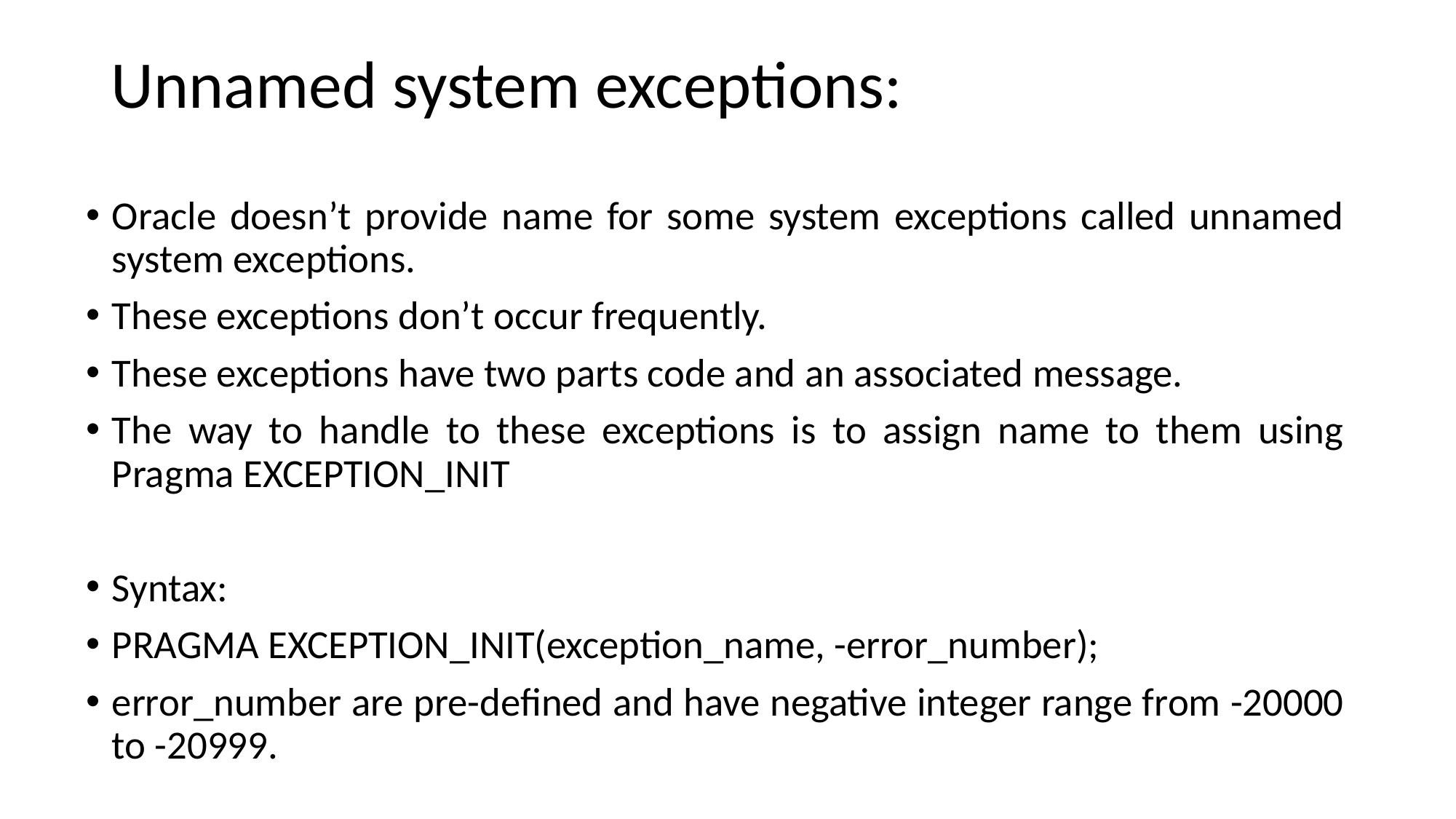

# Unnamed system exceptions:
Oracle doesn’t provide name for some system exceptions called unnamed system exceptions.
These exceptions don’t occur frequently.
These exceptions have two parts code and an associated message.
The way to handle to these exceptions is to assign name to them using Pragma EXCEPTION_INIT

Syntax:
PRAGMA EXCEPTION_INIT(exception_name, -error_number);
error_number are pre-defined and have negative integer range from -20000 to -20999.